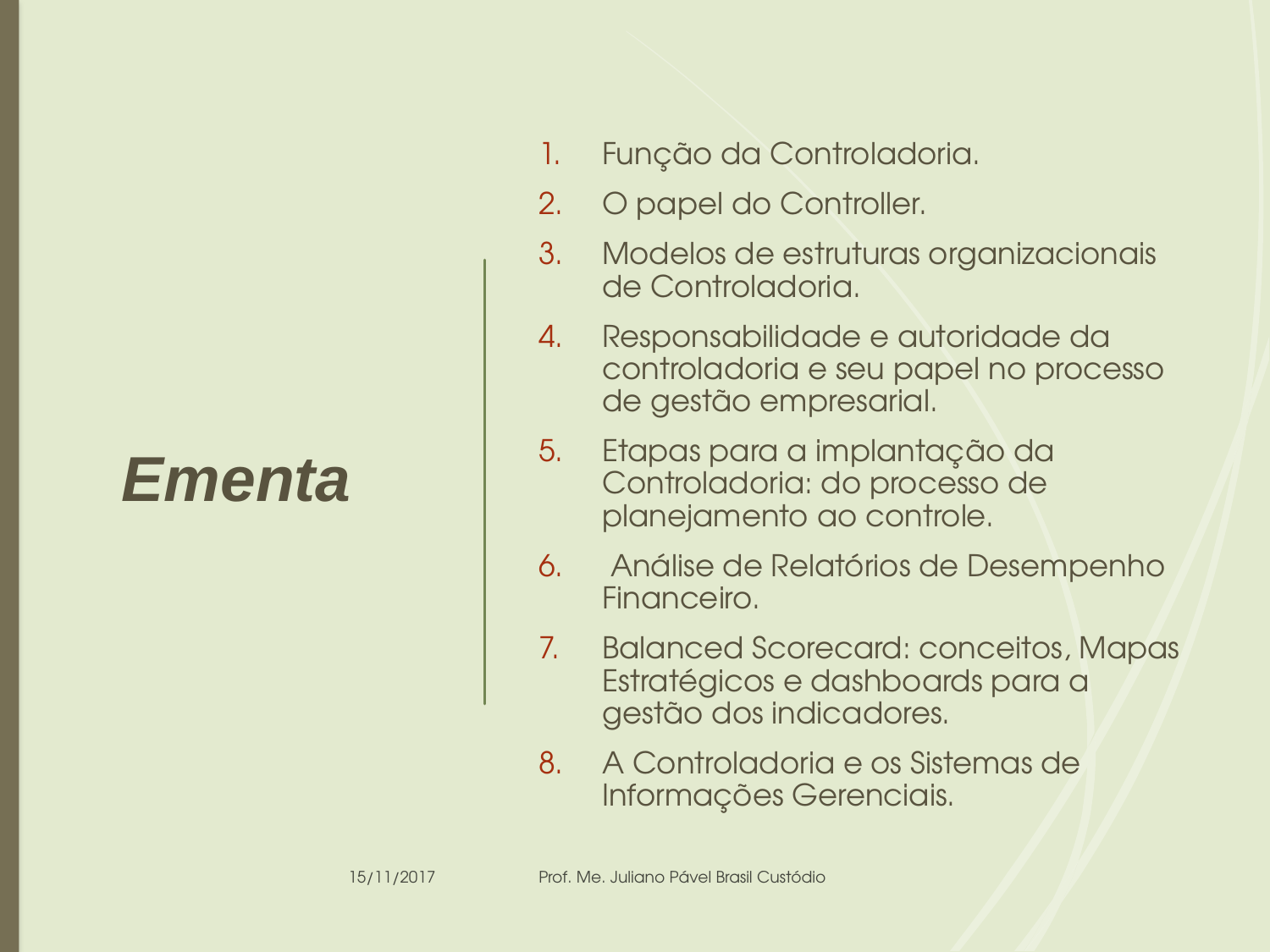

# Ementa
Função da Controladoria.
O papel do Controller.
Modelos de estruturas organizacionais de Controladoria.
Responsabilidade e autoridade da controladoria e seu papel no processo de gestão empresarial.
Etapas para a implantação da Controladoria: do processo de planejamento ao controle.
 Análise de Relatórios de Desempenho Financeiro.
Balanced Scorecard: conceitos, Mapas Estratégicos e dashboards para a gestão dos indicadores.
A Controladoria e os Sistemas de Informações Gerenciais.
15/11/2017
Prof. Me. Juliano Pável Brasil Custódio